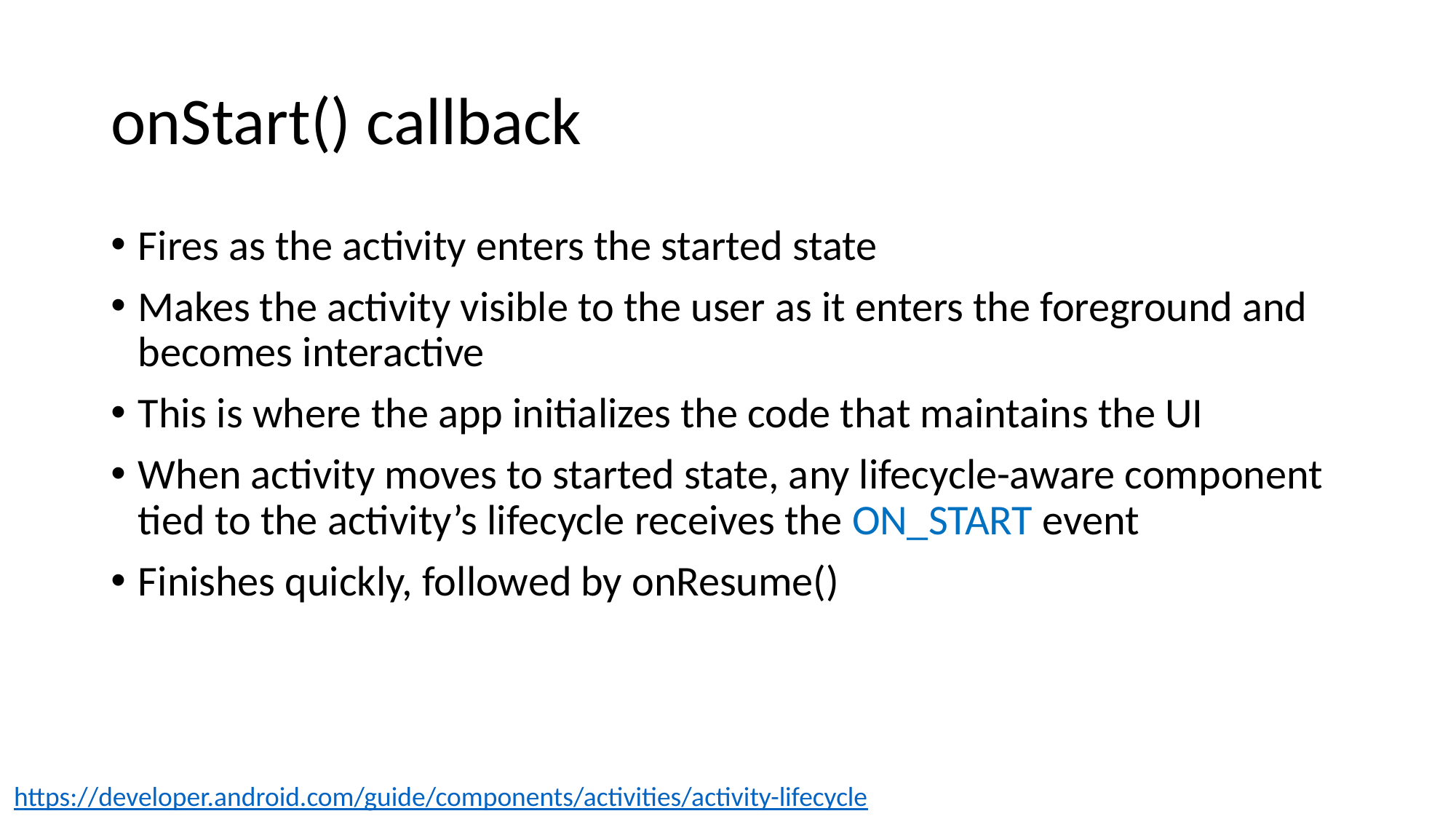

# onStart() callback
Fires as the activity enters the started state
Makes the activity visible to the user as it enters the foreground and becomes interactive
This is where the app initializes the code that maintains the UI
When activity moves to started state, any lifecycle-aware component tied to the activity’s lifecycle receives the ON_START event
Finishes quickly, followed by onResume()
https://developer.android.com/guide/components/activities/activity-lifecycle